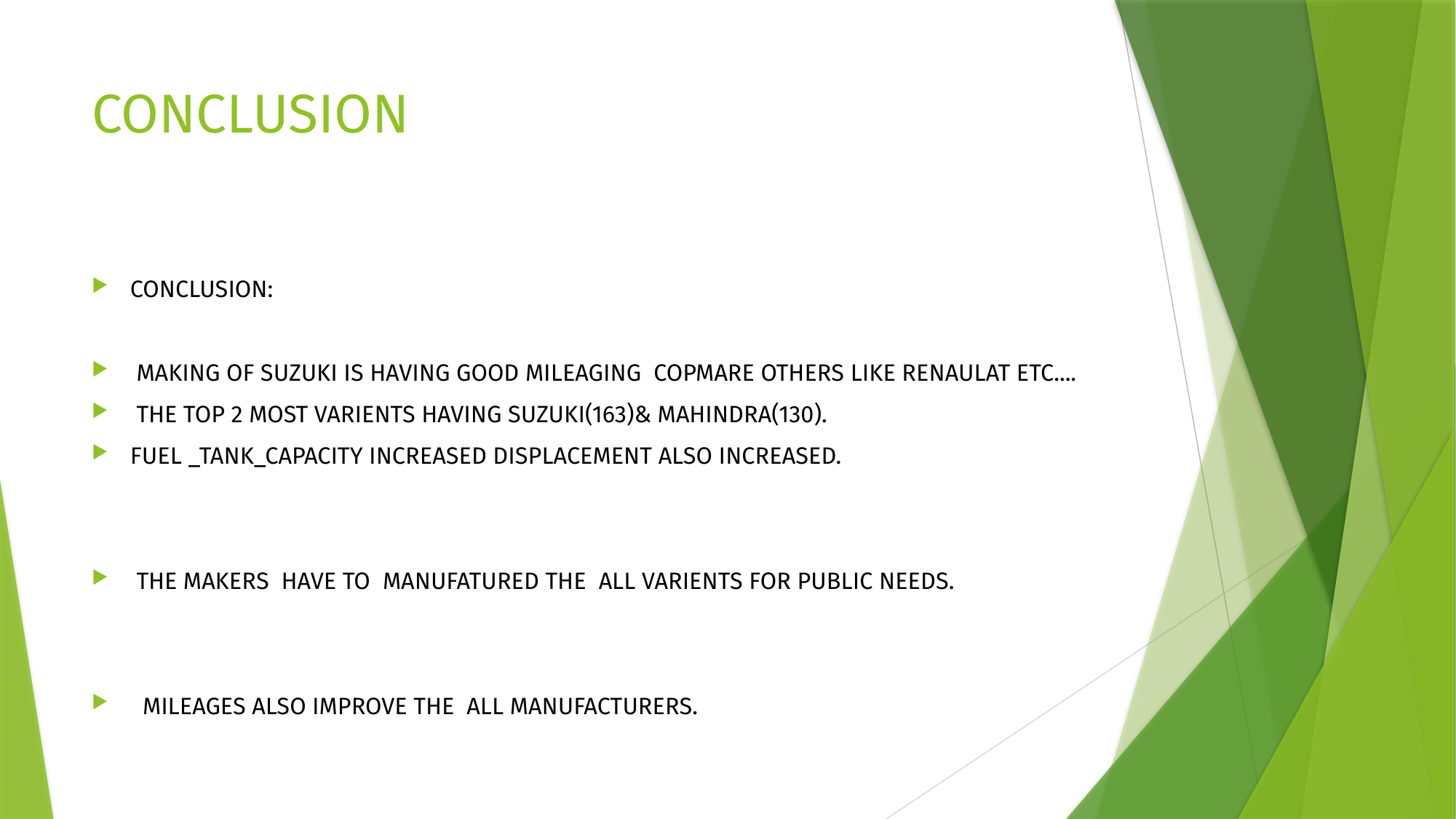

# CONCLUSION
CONCLUSION:

 MAKING OF SUZUKI IS HAVING GOOD MILEAGING  COPMARE OTHERS LIKE RENAULAT ETC....
 THE TOP 2 MOST VARIENTS HAVING SUZUKI(163)& MAHINDRA(130).
FUEL _TANK_CAPACITY INCREASED DISPLACEMENT ALSO INCREASED.

 THE MAKERS  HAVE TO  MANUFATURED THE  ALL VARIENTS FOR PUBLIC NEEDS.

  MILEAGES ALSO IMPROVE THE  ALL MANUFACTURERS.